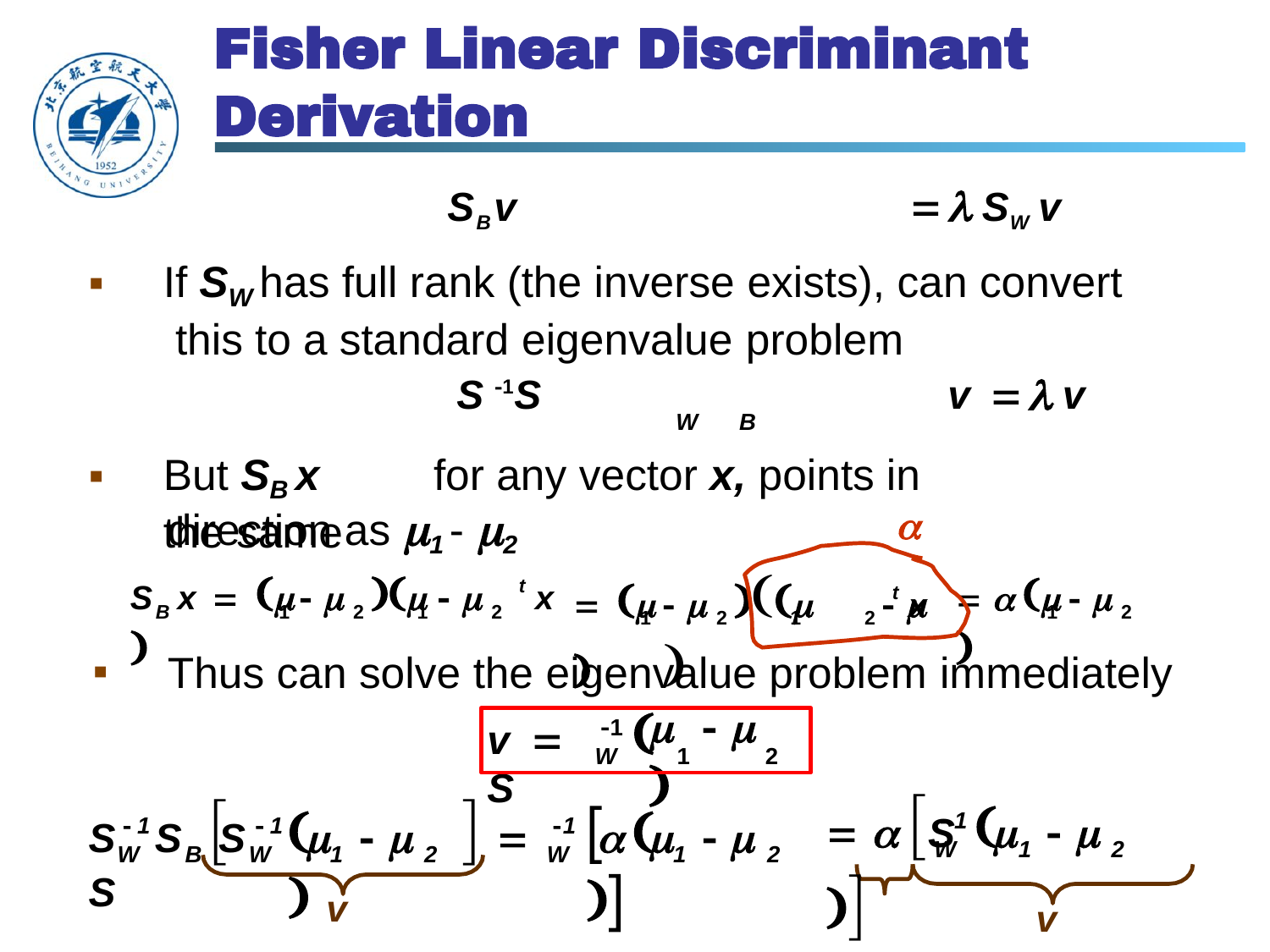

Fisher Linear Discriminant Derivation
SBv	=	λ SW v
If SW has full rank (the inverse exists), can convert  this to a standard eigenvalue problem
S −1S	v	=	λ v
W	B
But SB x	for any vector x, points in the same
direction as μ1 - μ2
α

=  (μ	− μ	)((μ	− μ	)	)
S	x	=  (μ	− μ	)(μ	− μ	)
= α (μ	− μ	)
t
x
t
x
B	1	2	1	2
1	2
1	2	1	2
Thus can solve the eigenvalue problem immediately
(
μ	− μ	)

−1
W	1
v	= S
= α [S	μ	− μ	)]
λ
2
S	S	[	μ	− μ	] = S
(
[	(	)]
(	)
− 1
α	μ	− μ
− 1
W	B	W
− 1
−1
W
S
W	1	2
1	2
1	2

v
v